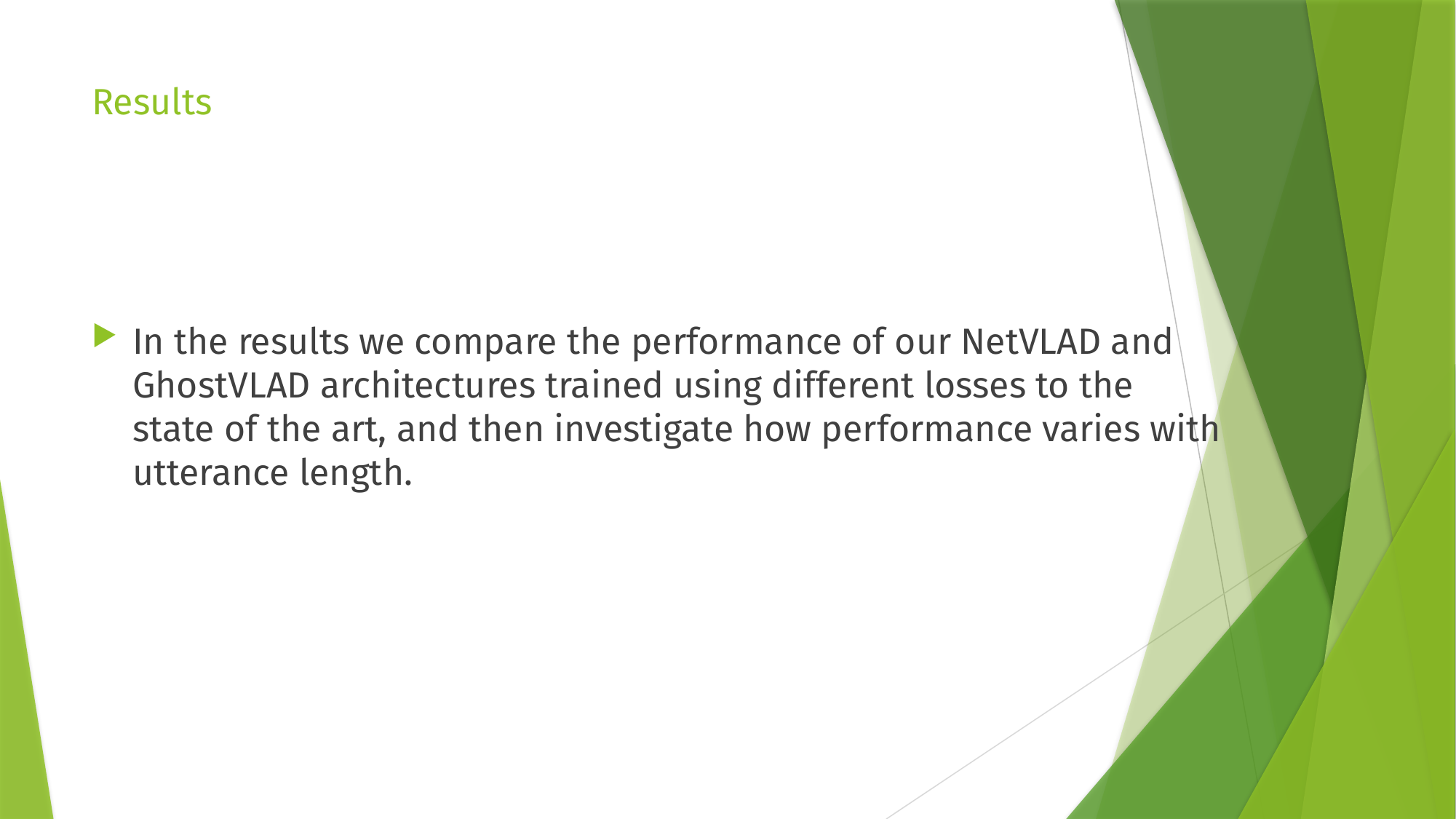

# Results

In the results we compare the performance of our NetVLAD and GhostVLAD architectures trained using different losses to the state of the art, and then investigate how performance varies with utterance length.